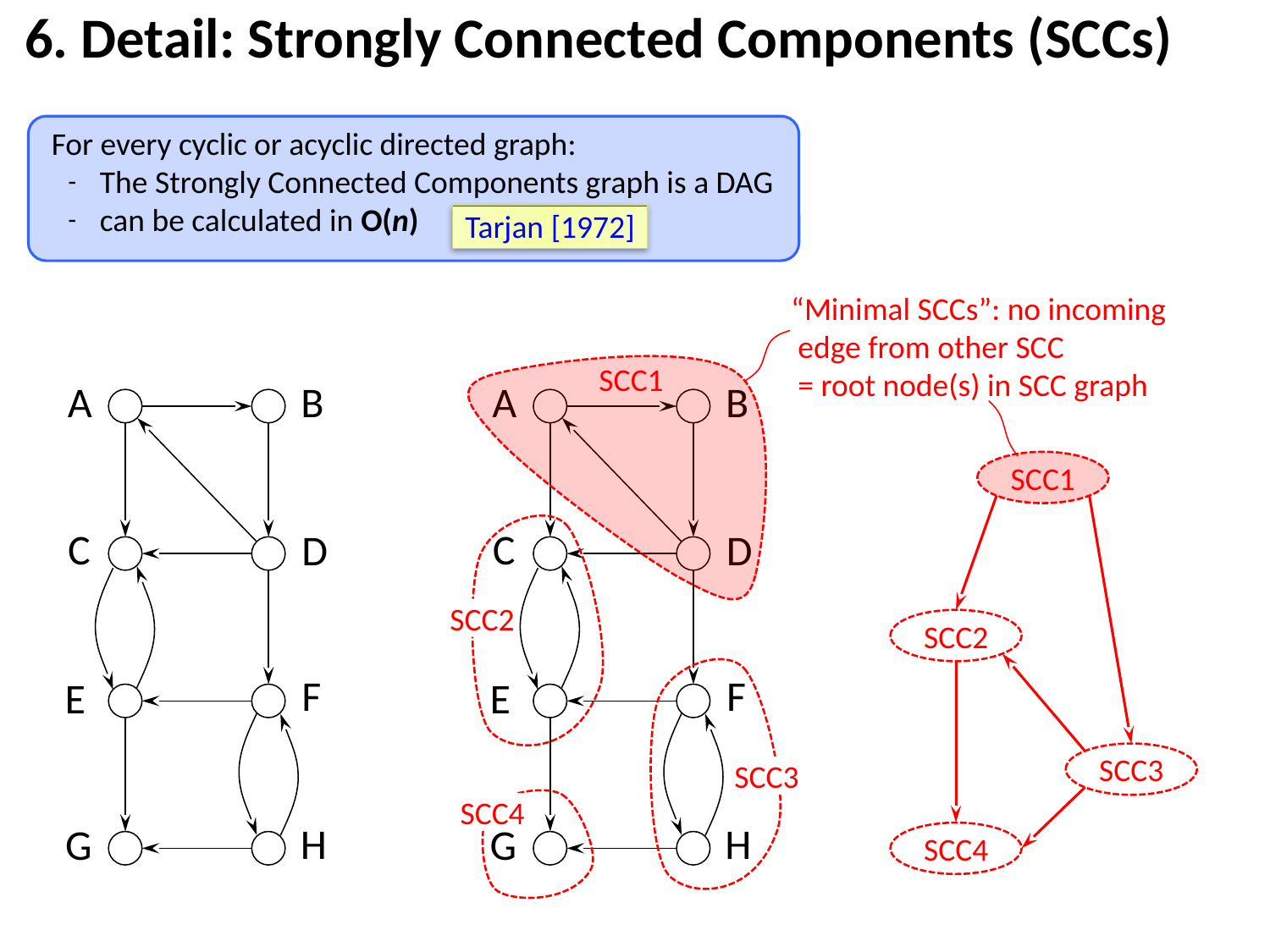

# 6. Detail: Strongly Connected Components (SCCs)

For every cyclic or acyclic directed graph:
The Strongly Connected Components graph is a DAG
can be calculated in O(n)
Tarjan [1972]
“Minimal SCCs”: no incoming
 edge from other SCC
 = root node(s) in SCC graph

SCC1
A
A
B
B

SCC1
C
C
D
D

SCC2
SCC2

F
F
E
E

SCC3
SCC3

SCC4
H
H
G
G
SCC4